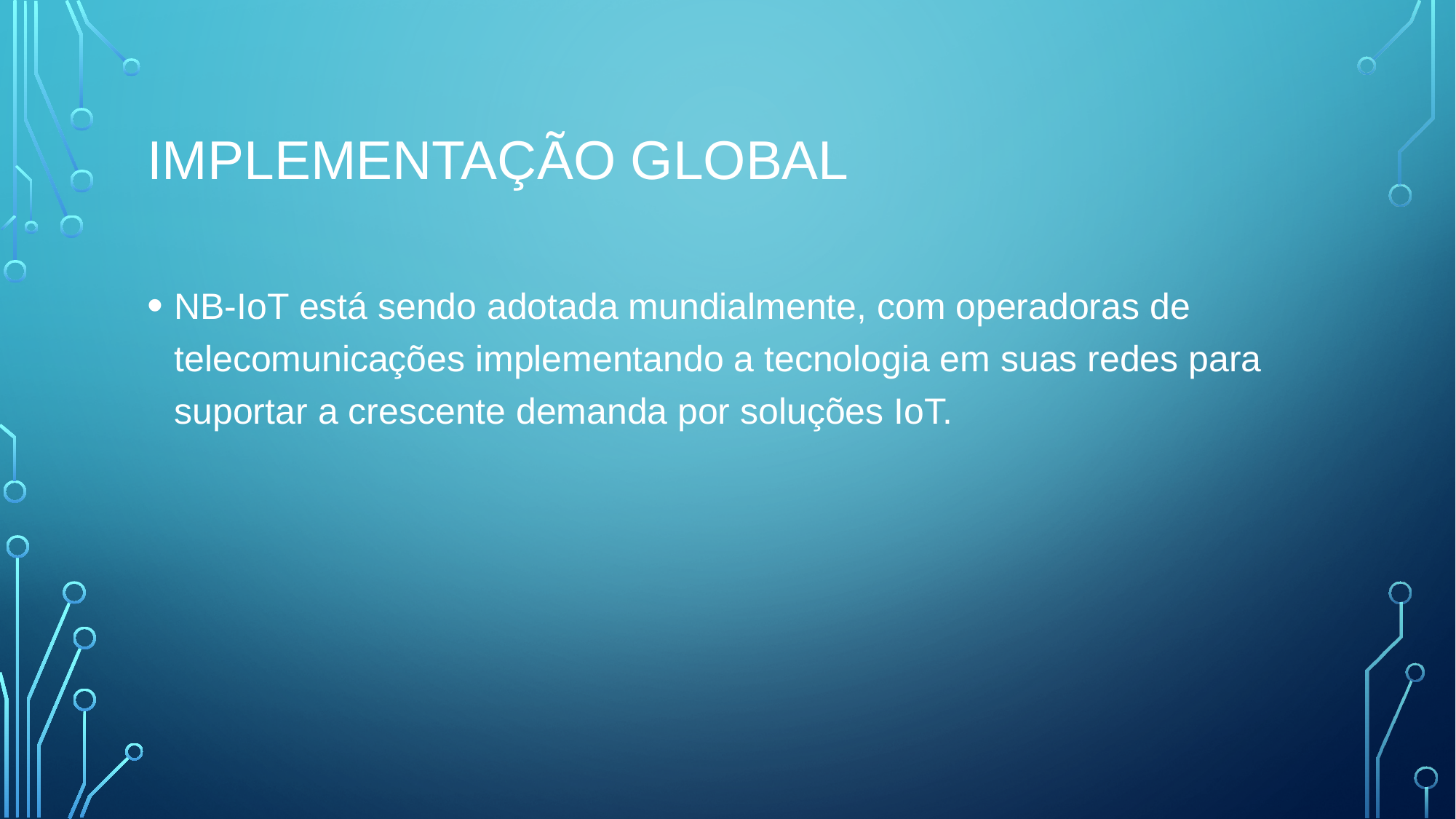

# Implementação global
NB-IoT está sendo adotada mundialmente, com operadoras de telecomunicações implementando a tecnologia em suas redes para suportar a crescente demanda por soluções IoT.